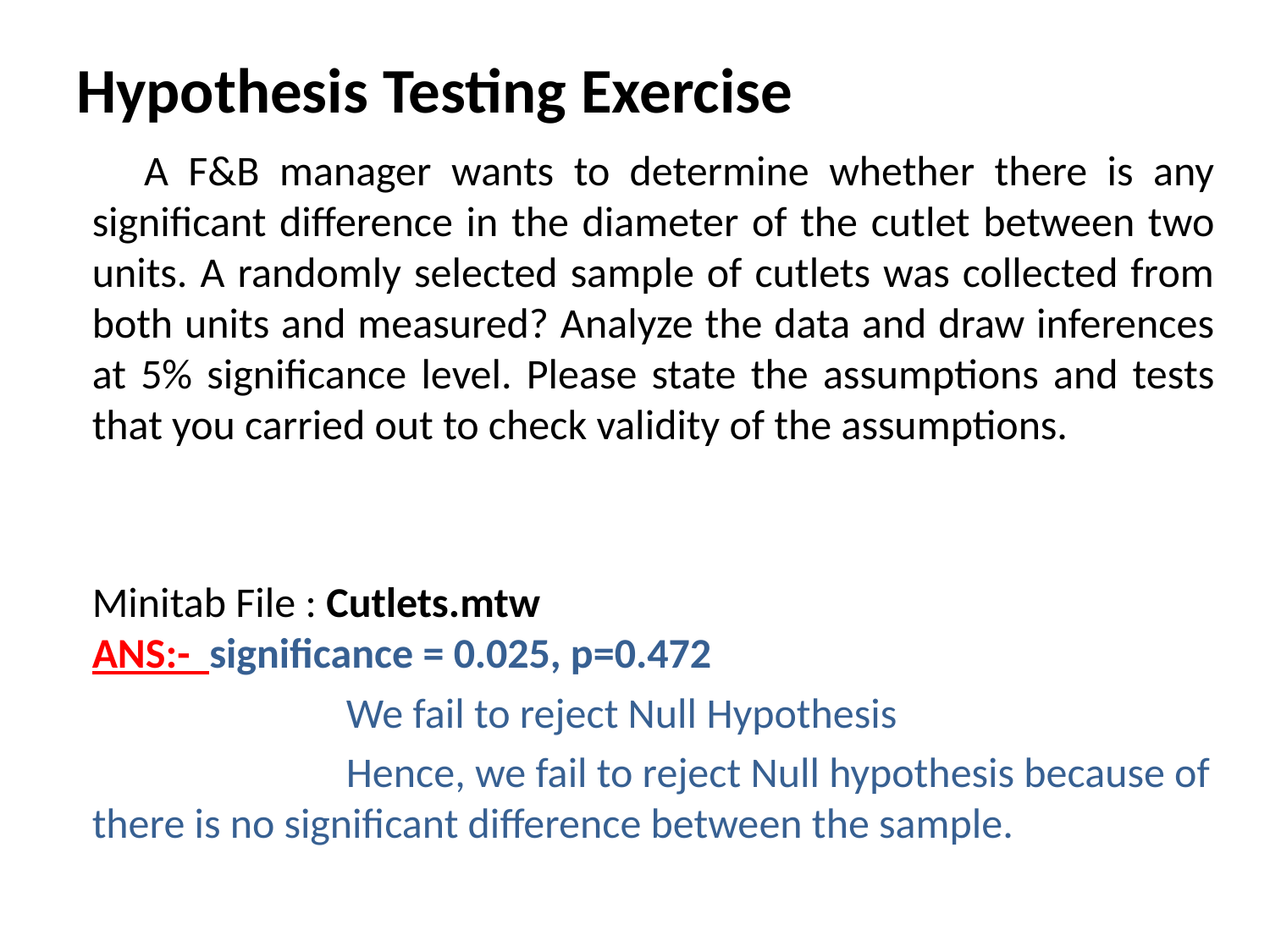

# Hypothesis Testing Exercise
     A F&B manager wants to determine whether there is any significant difference in the diameter of the cutlet between two units. A randomly selected sample of cutlets was collected from both units and measured? Analyze the data and draw inferences at 5% significance level. Please state the assumptions and tests that you carried out to check validity of the assumptions.

     Minitab File : Cutlets.mtw
ANS:-  significance = 0.025, p=0.472
			We fail to reject Null Hypothesis
			Hence, we fail to reject Null hypothesis because of there is no significant difference between the sample.